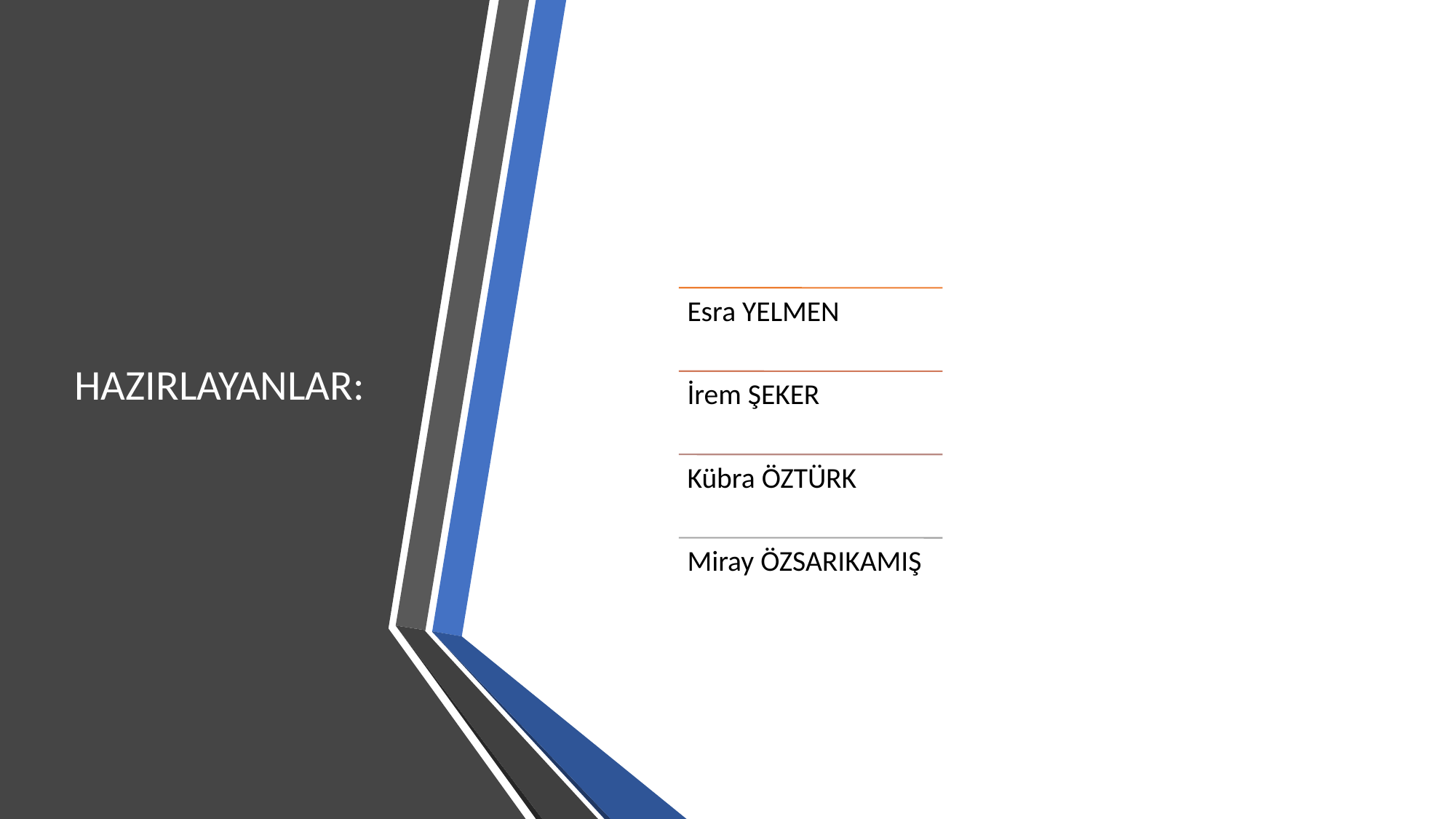

# HAZIRLAYANLAR:
Esra YELMEN
İrem ŞEKER
Kübra ÖZTÜRK
Miray ÖZSARIKAMIŞ